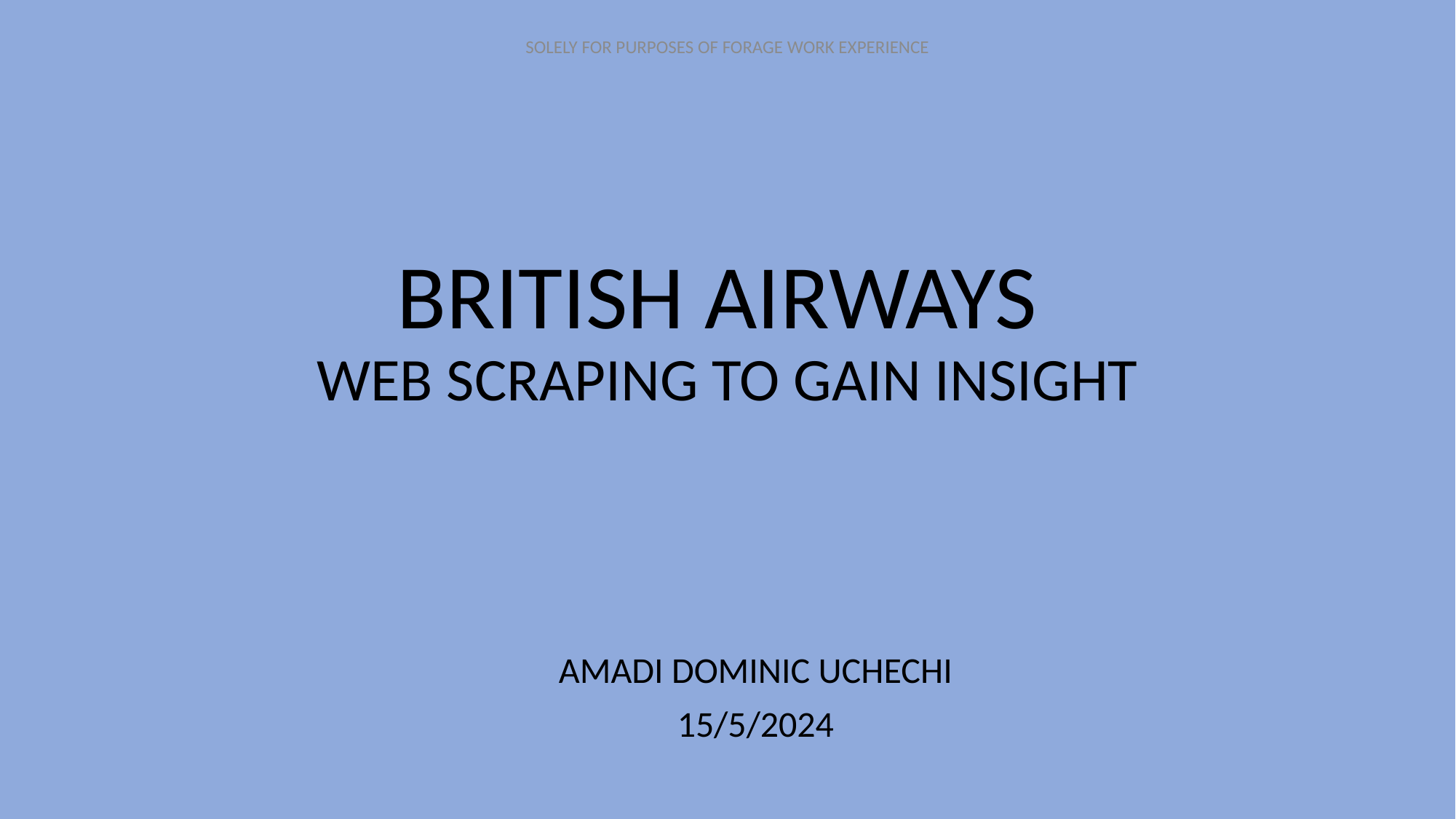

# BRITISH AIRWAYS WEB SCRAPING TO GAIN INSIGHT

AMADI DOMINIC UCHECHI
15/5/2024